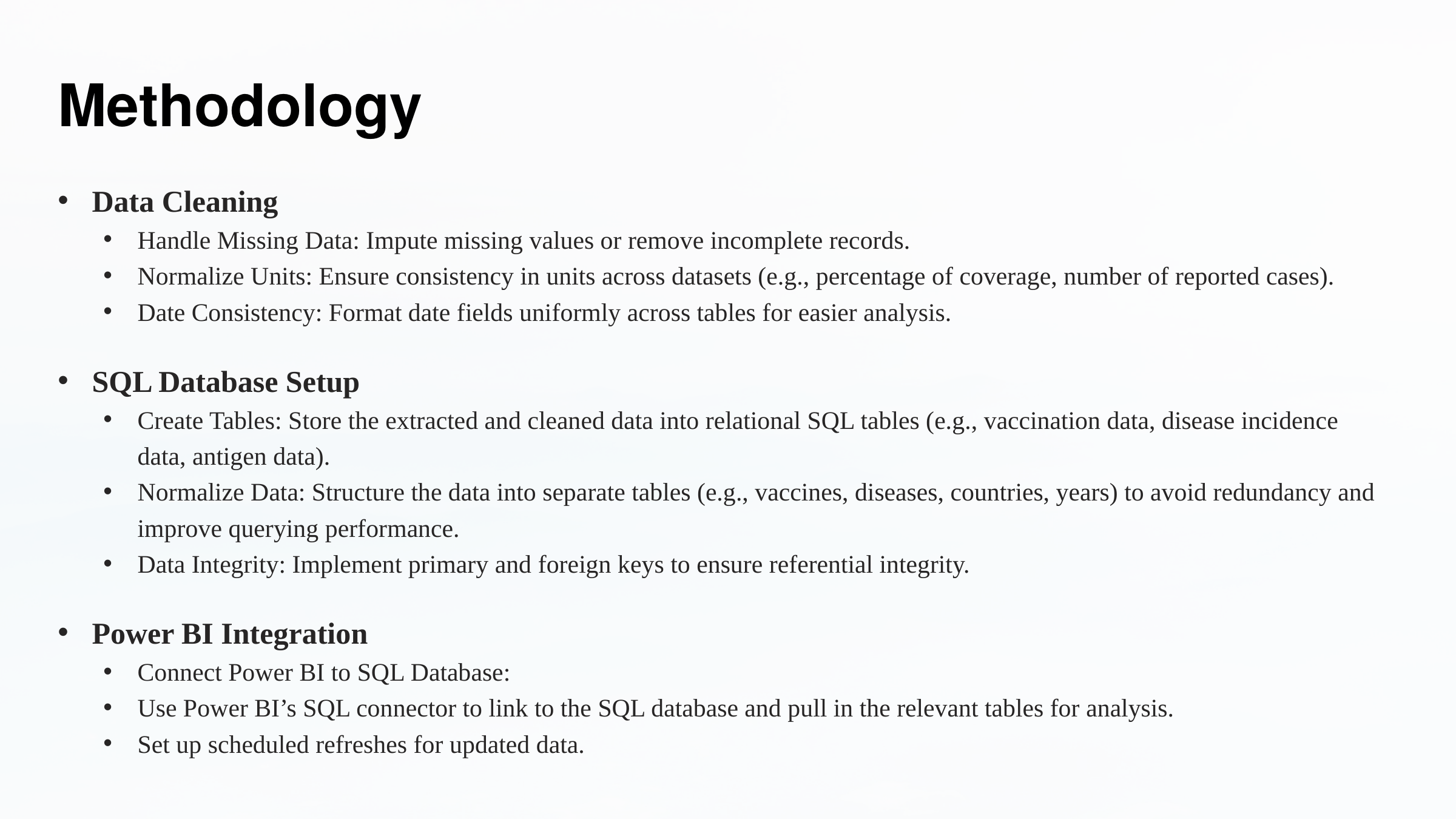

Methodology
Data Cleaning
Handle Missing Data: Impute missing values or remove incomplete records.
Normalize Units: Ensure consistency in units across datasets (e.g., percentage of coverage, number of reported cases).
Date Consistency: Format date fields uniformly across tables for easier analysis.

SQL Database Setup
Create Tables: Store the extracted and cleaned data into relational SQL tables (e.g., vaccination data, disease incidence data, antigen data).
Normalize Data: Structure the data into separate tables (e.g., vaccines, diseases, countries, years) to avoid redundancy and improve querying performance.
Data Integrity: Implement primary and foreign keys to ensure referential integrity.

Power BI Integration
Connect Power BI to SQL Database:
Use Power BI’s SQL connector to link to the SQL database and pull in the relevant tables for analysis.
Set up scheduled refreshes for updated data.